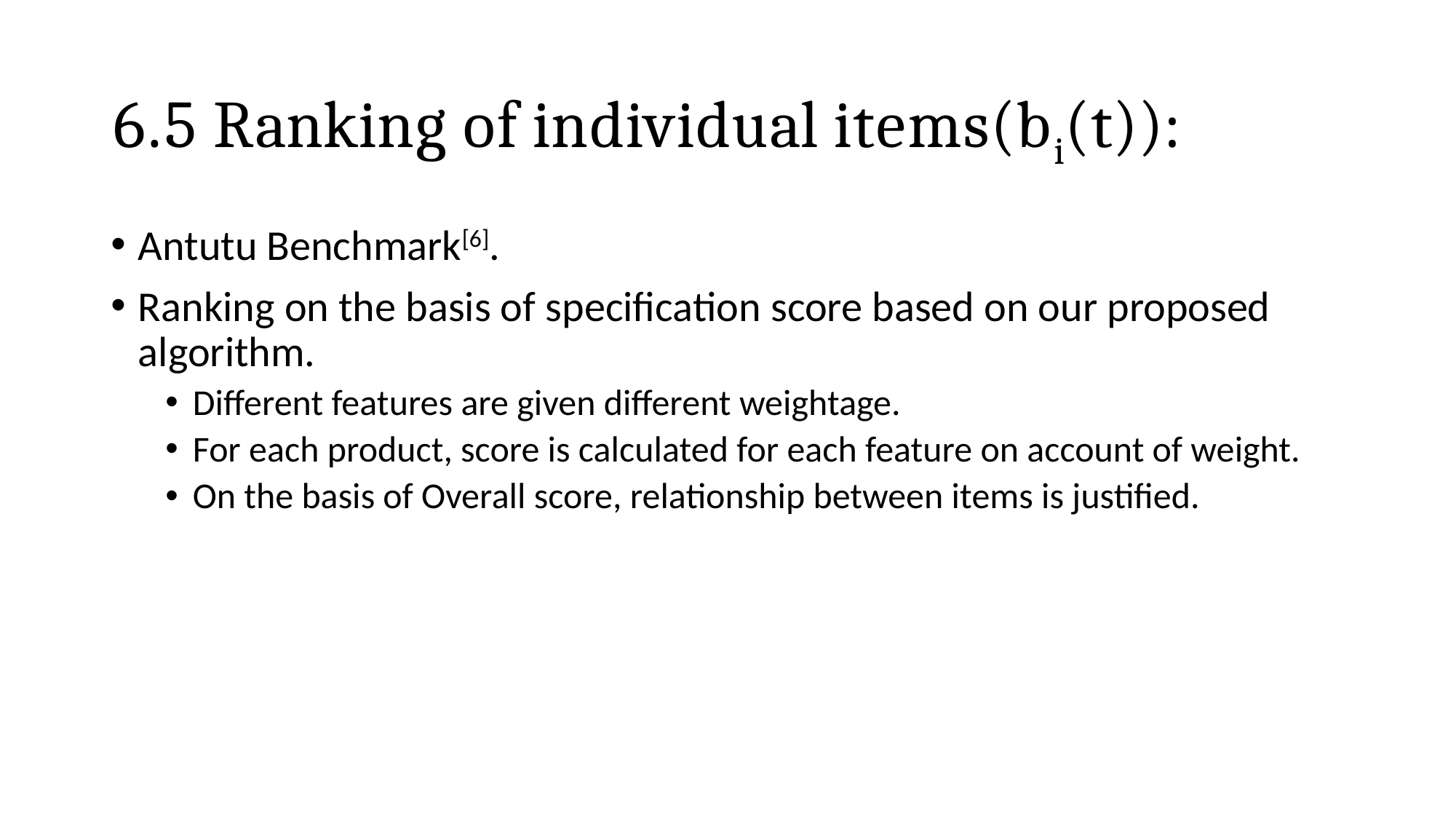

# 6.5 Ranking of individual items(bi(t)):
Antutu Benchmark[6].
Ranking on the basis of specification score based on our proposed algorithm.
Different features are given different weightage.
For each product, score is calculated for each feature on account of weight.
On the basis of Overall score, relationship between items is justified.